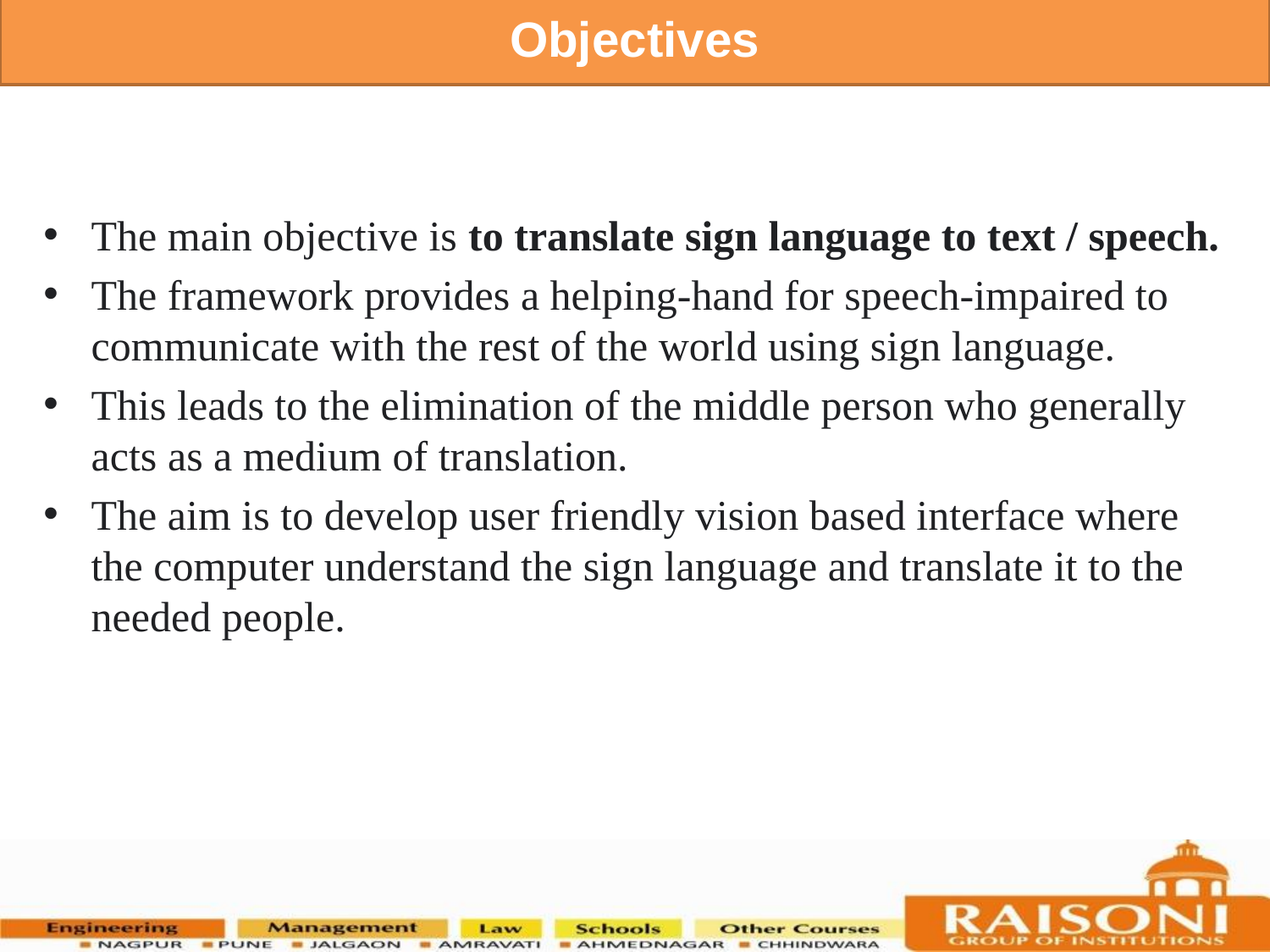

Objectives
The main objective is to translate sign language to text / speech.
The framework provides a helping-hand for speech-impaired to communicate with the rest of the world using sign language.
This leads to the elimination of the middle person who generally acts as a medium of translation.
The aim is to develop user friendly vision based interface where the computer understand the sign language and translate it to the needed people.